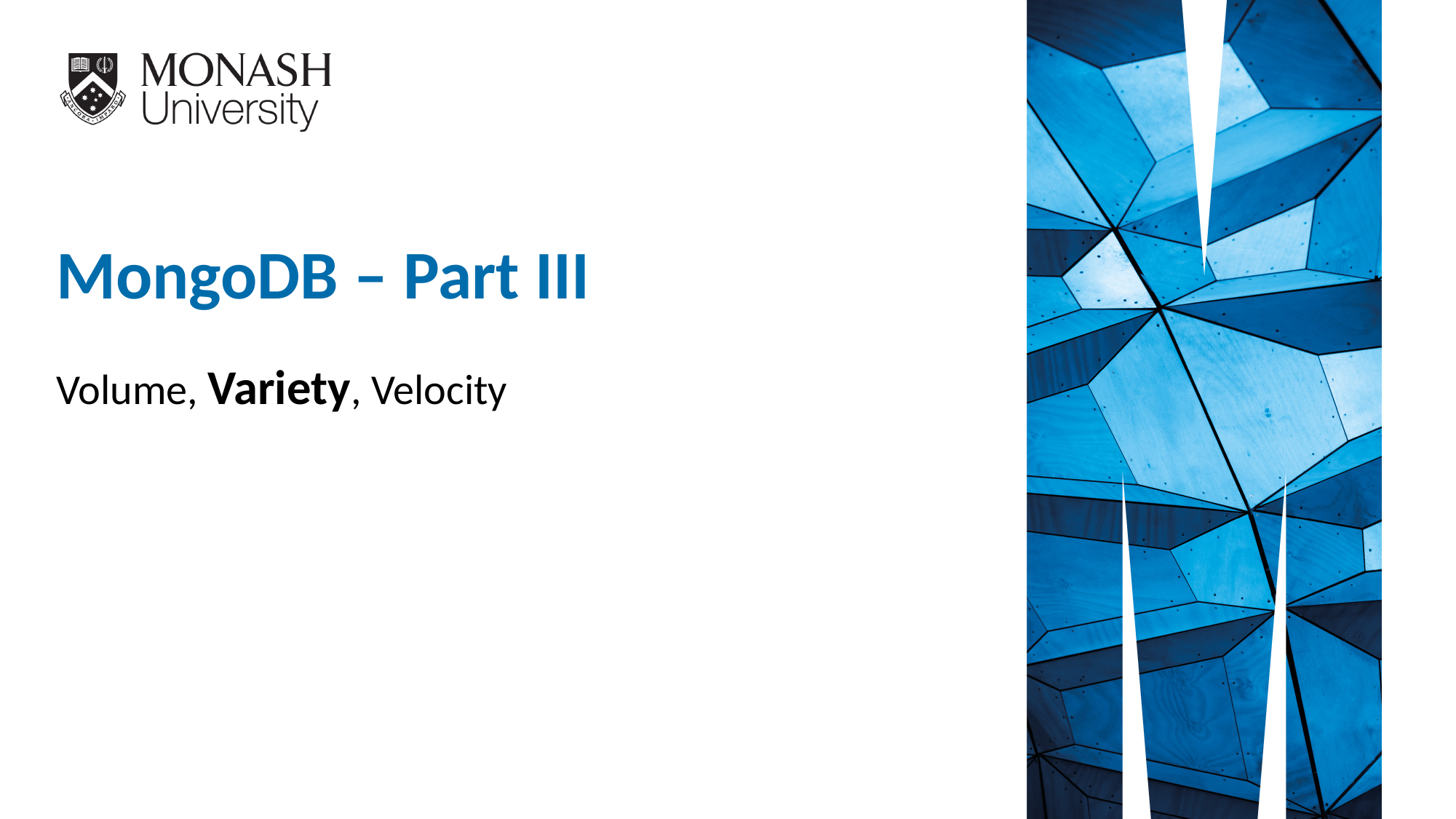

MongoDB – Part III
Volume, Variety, Velocity